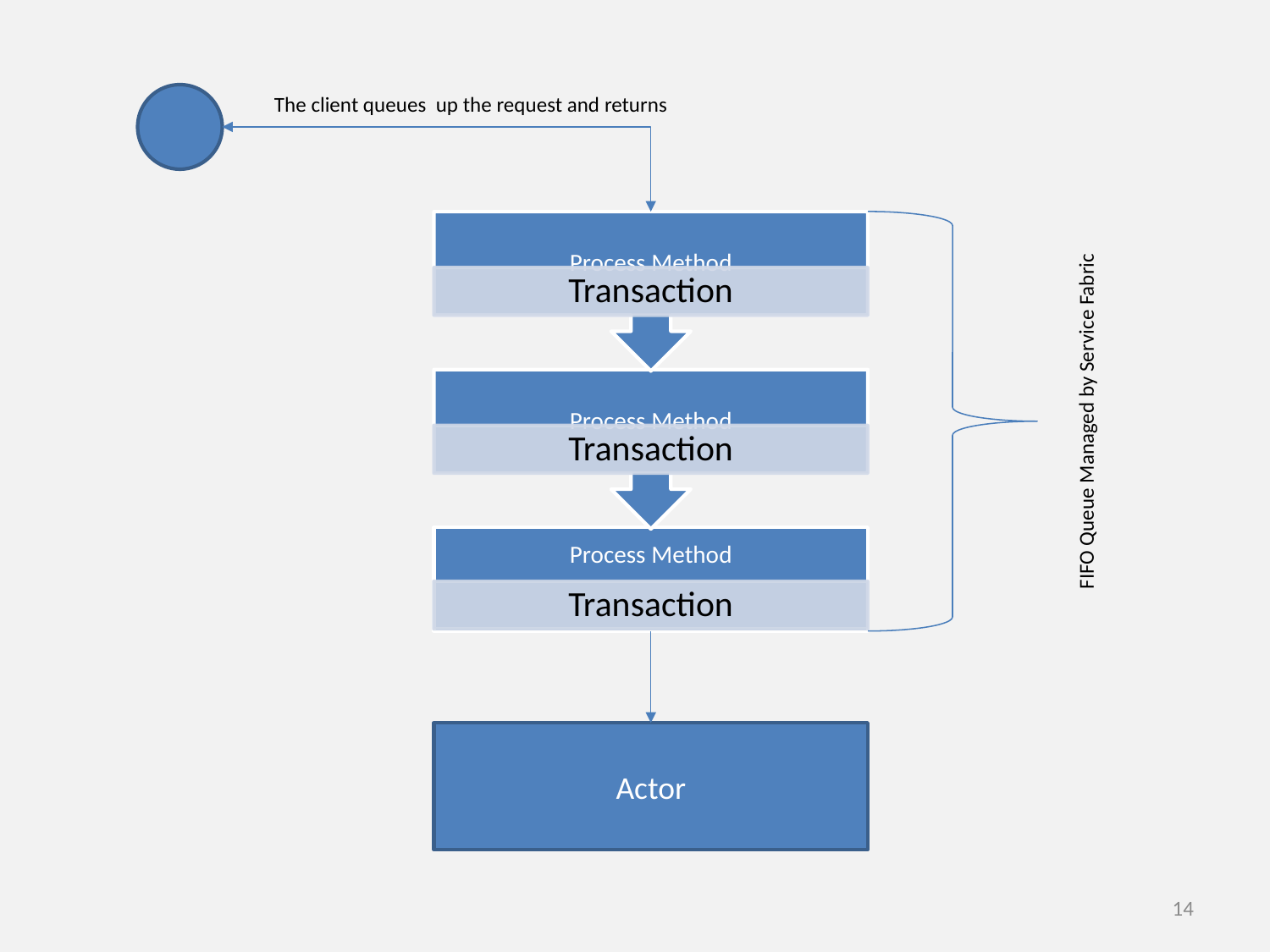

The client queues  up the request and returns
Process Method
Transaction
Process Method
Transaction
Process Method
Transaction

FIFO Queue Managed by Service Fabric
Actor
14